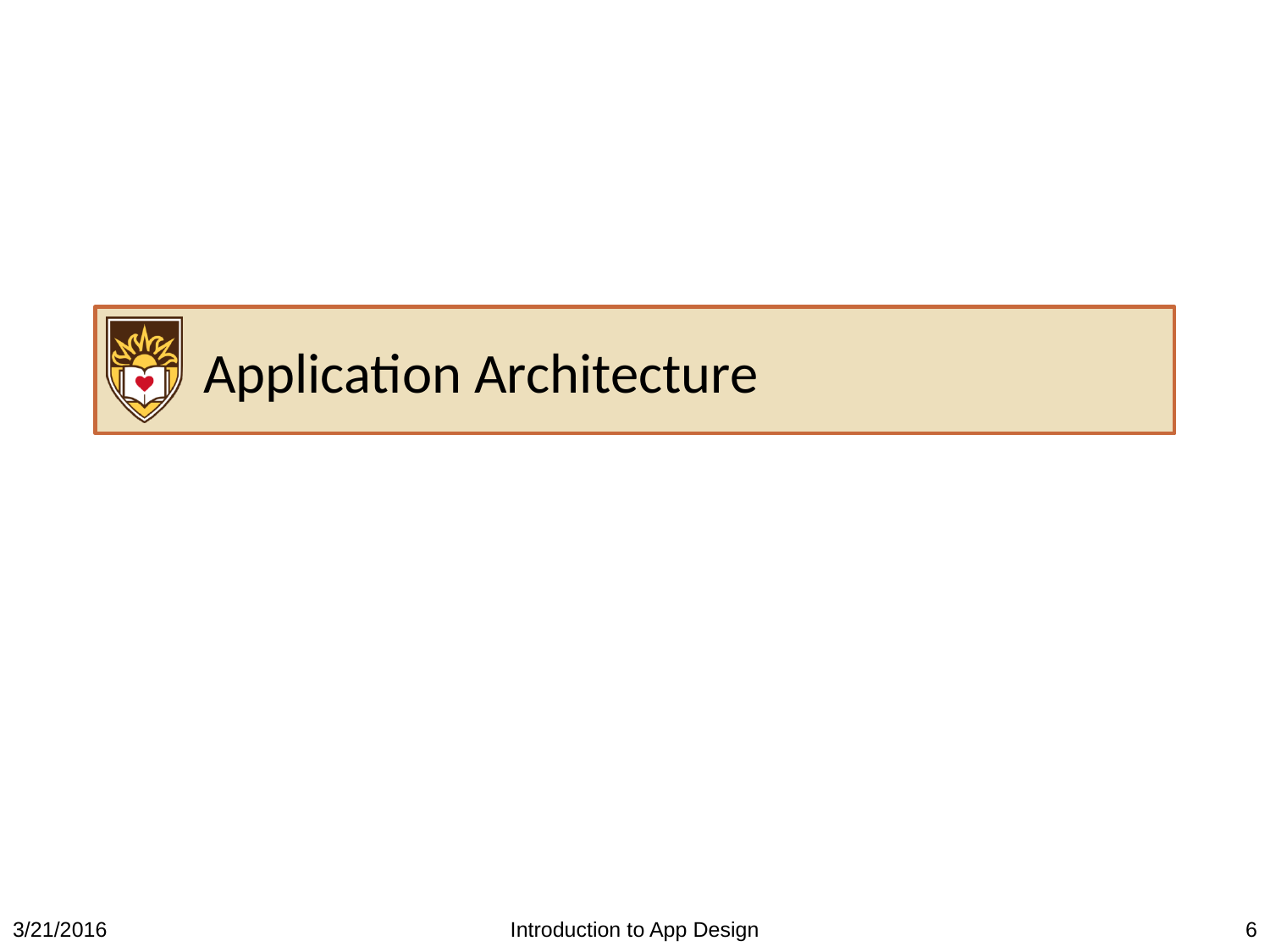

# Application Architecture

3/21/2016
Introduction to App Design
6